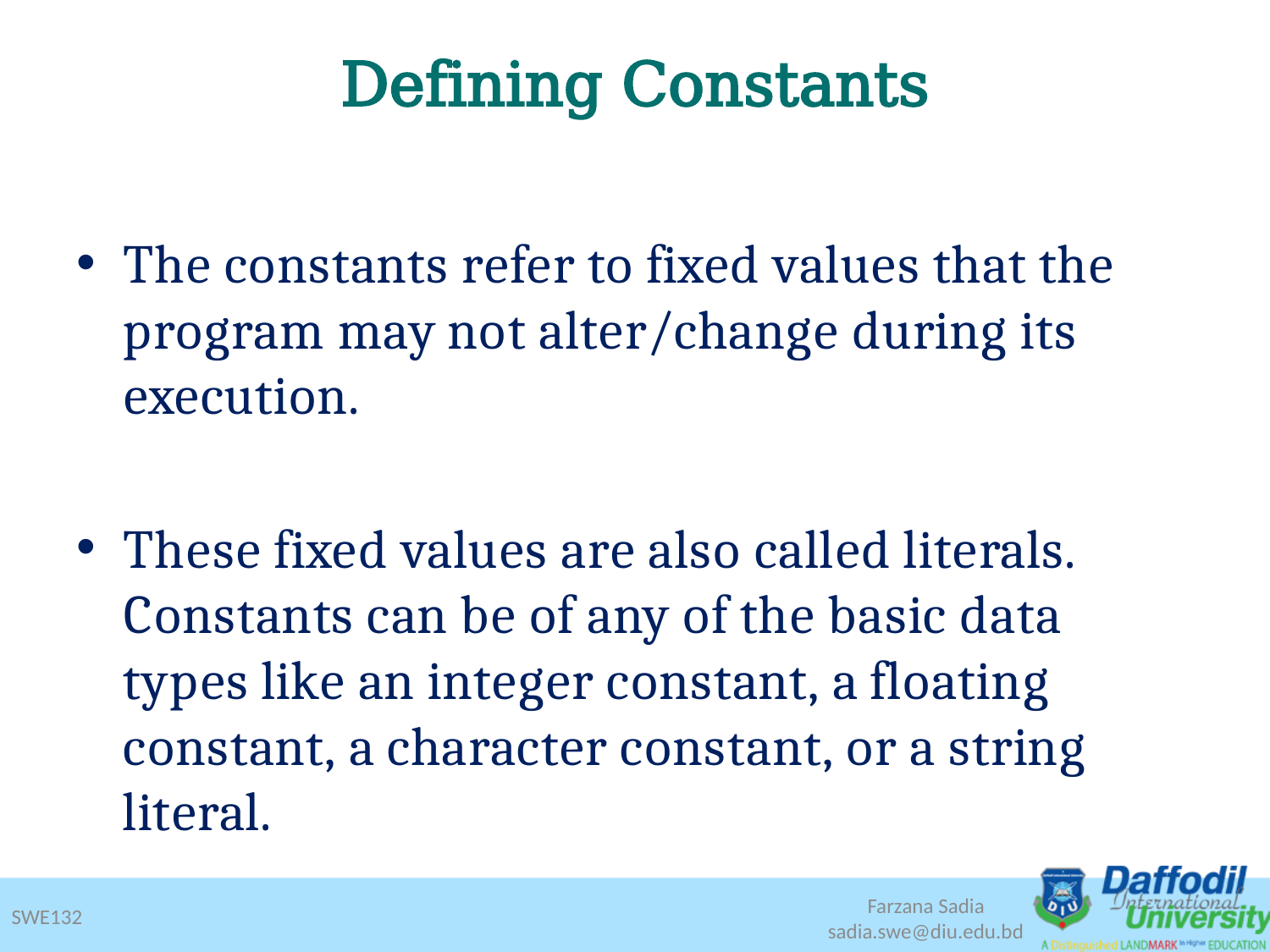

# Defining Constants
The constants refer to fixed values that the program may not alter/change during its execution.

These fixed values are also called literals. Constants can be of any of the basic data types like an integer constant, a floating constant, a character constant, or a string literal.